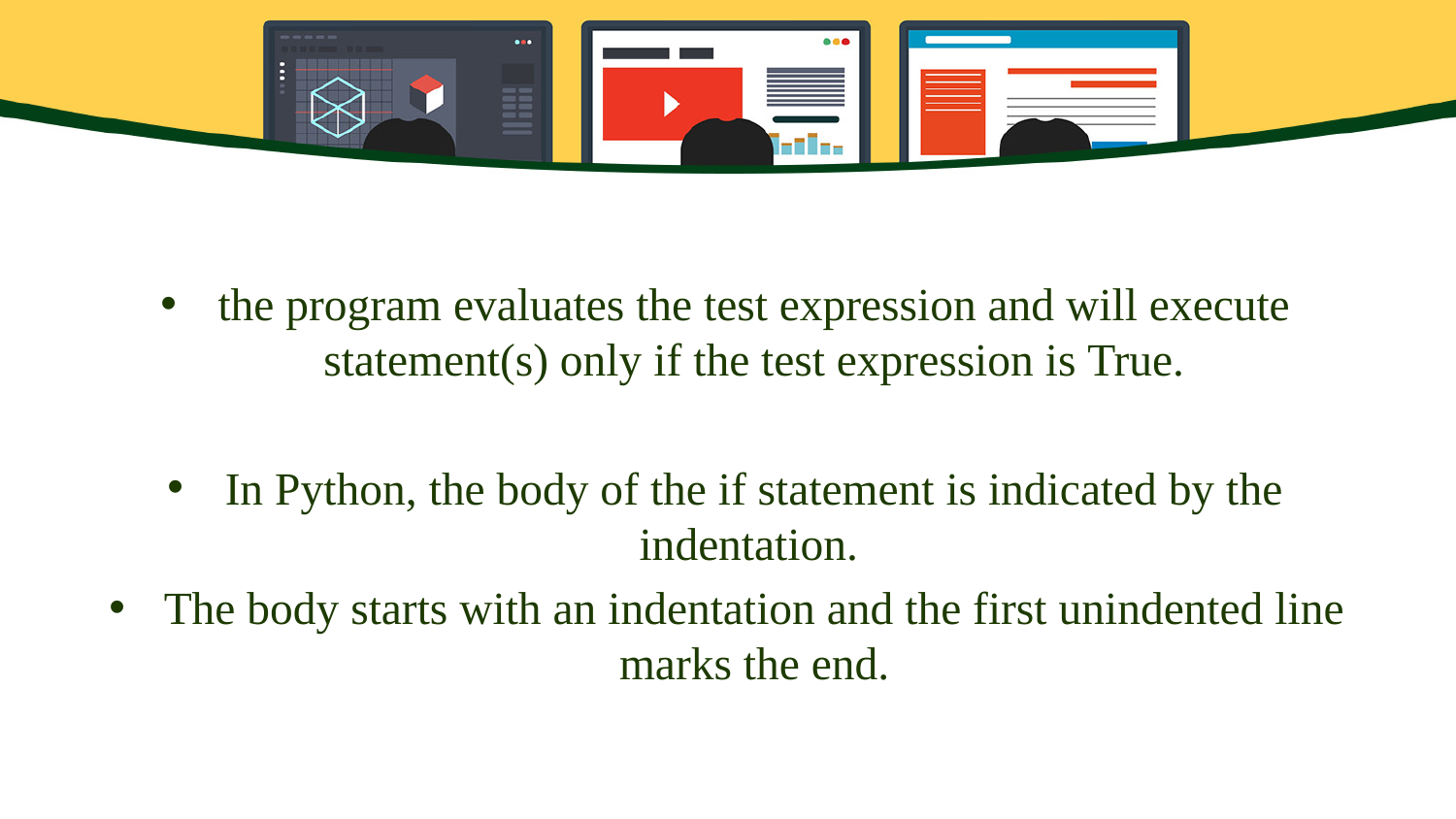

#
the program evaluates the test expression and will execute statement(s) only if the test expression is True.

In Python, the body of the if statement is indicated by the indentation.
The body starts with an indentation and the first unindented line marks the end.